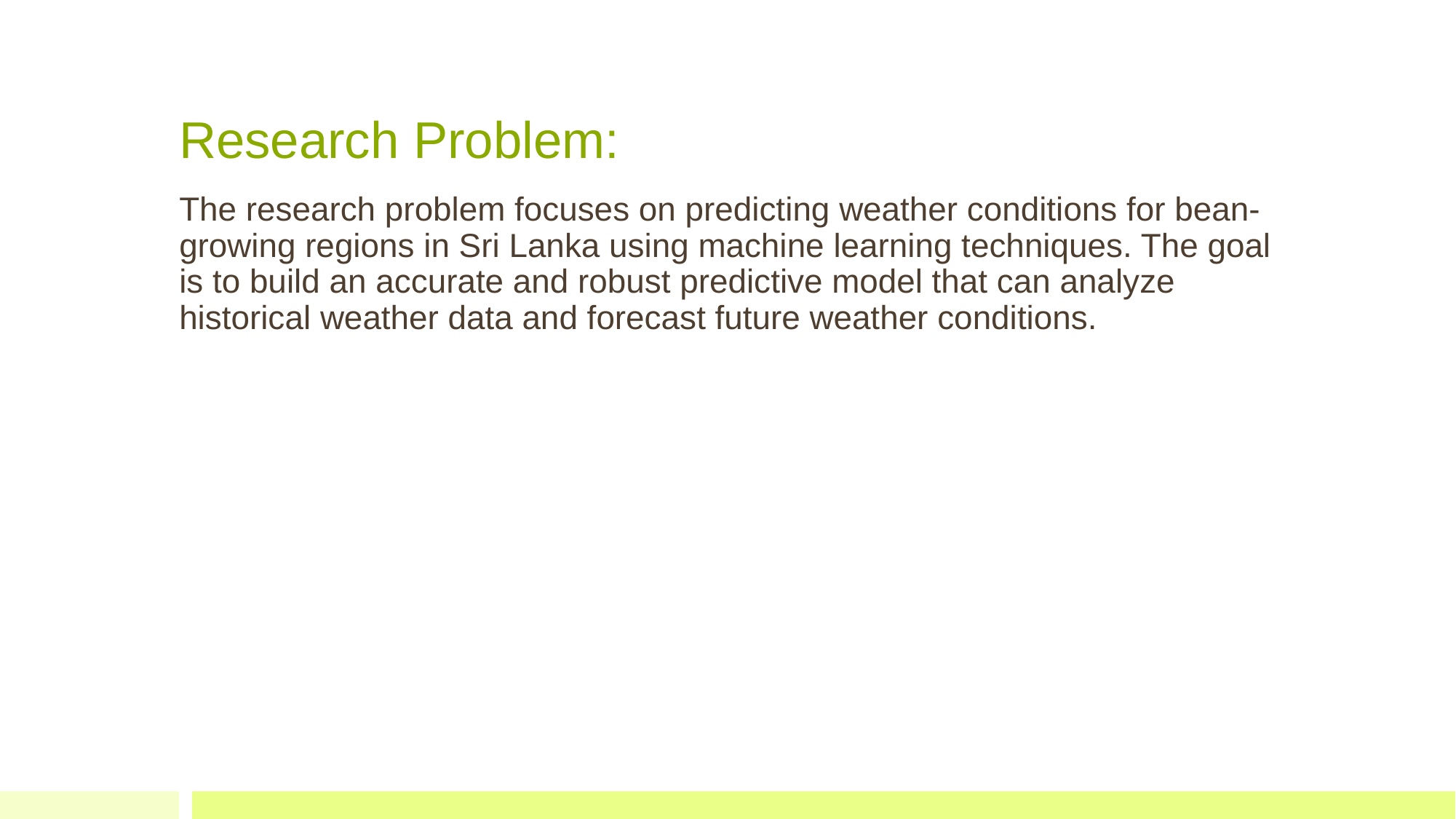

# Research Problem:
The research problem focuses on predicting weather conditions for bean-growing regions in Sri Lanka using machine learning techniques. The goal is to build an accurate and robust predictive model that can analyze historical weather data and forecast future weather conditions.